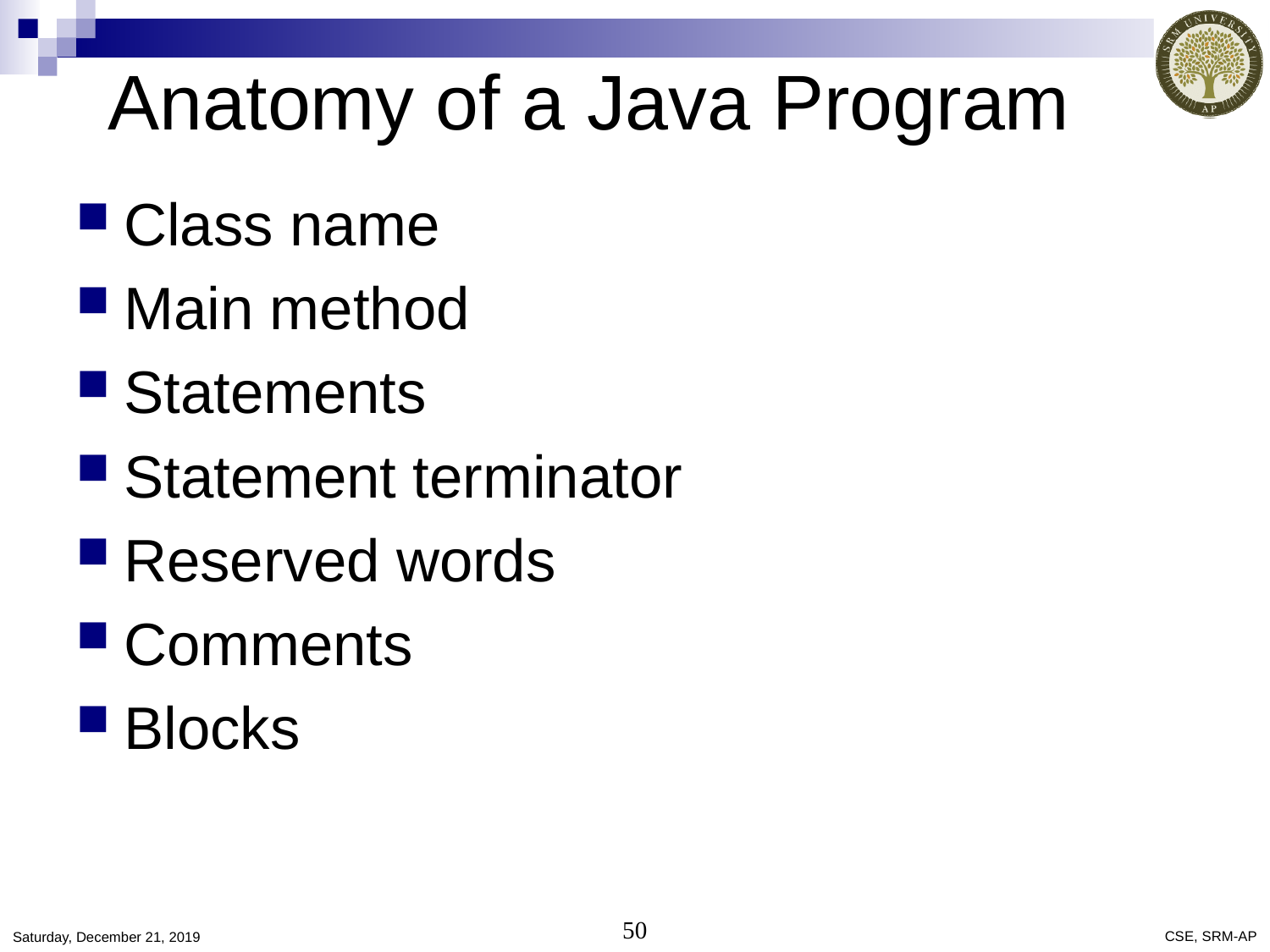

# Anatomy of a Java Program
Class name
Main method
Statements
Statement terminator
Reserved words
Comments
Blocks
Saturday, December 21, 2019
50
CSE, SRM-AP